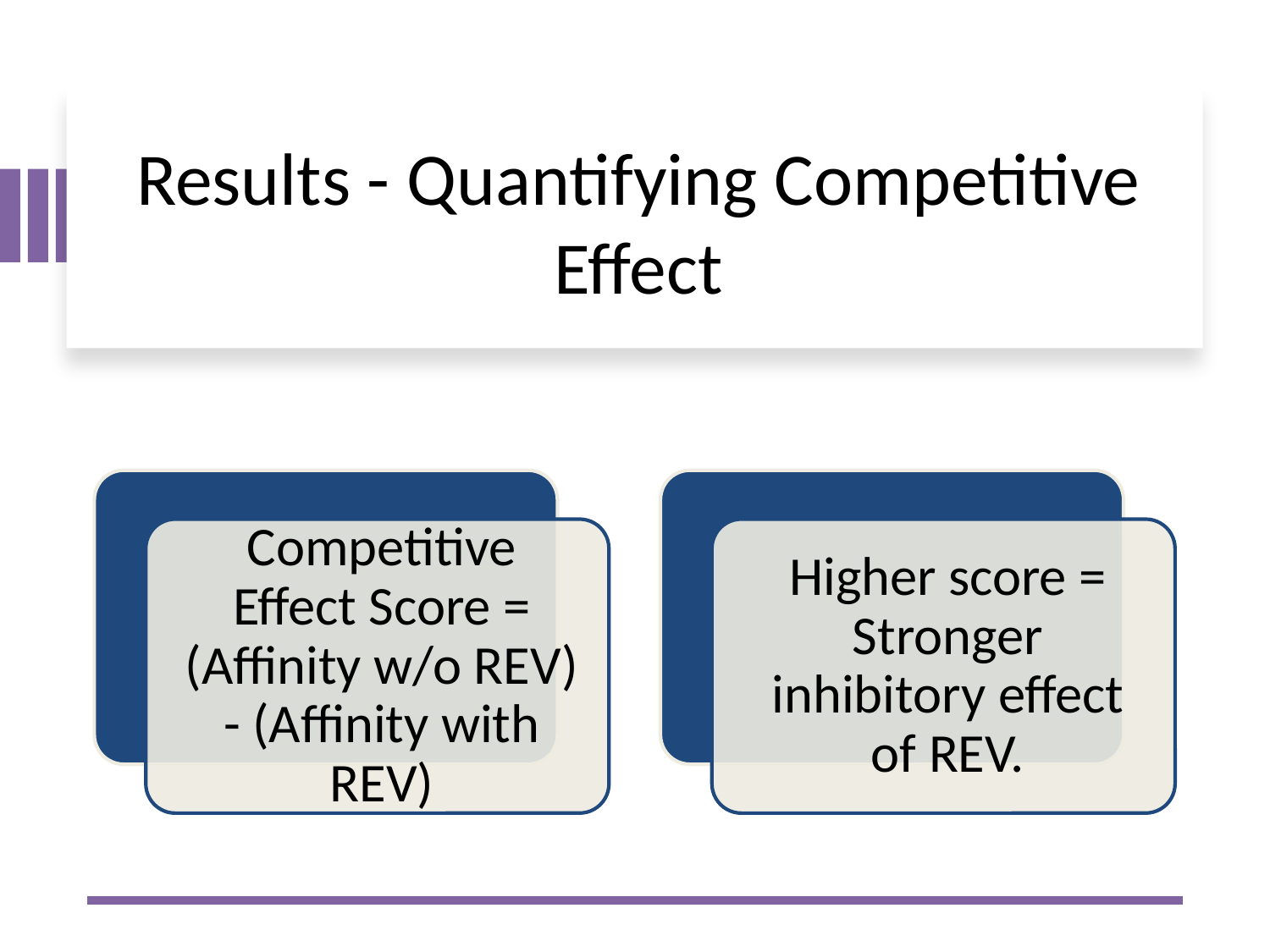

# Results - Quantifying Competitive Effect

Competitive Effect Score = (Affinity w/o REV) - (Affinity with REV)
Higher score = Stronger inhibitory effect of REV.